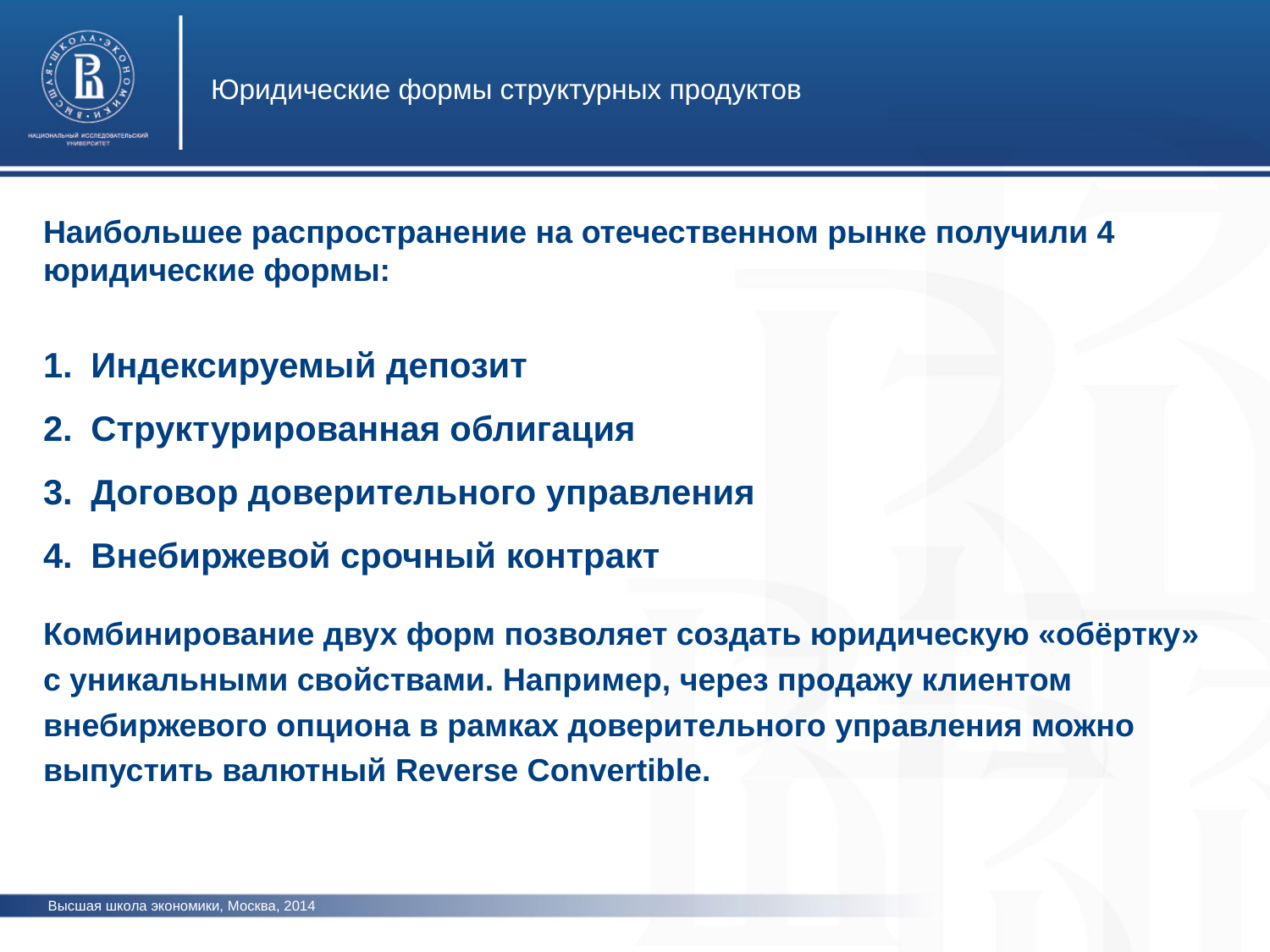

Юридические формы структурных продуктов
Наибольшее распространение на отечественном рынке получили 4 юридические формы:

Индексируемый депозит
Структурированная облигация
Договор доверительного управления
Внебиржевой срочный контракт
Комбинирование двух форм позволяет создать юридическую «обёртку» с уникальными свойствами. Например, через продажу клиентом внебиржевого опциона в рамках доверительного управления можно выпустить валютный Reverse Convertible.
Высшая школа экономики, Москва, 2014